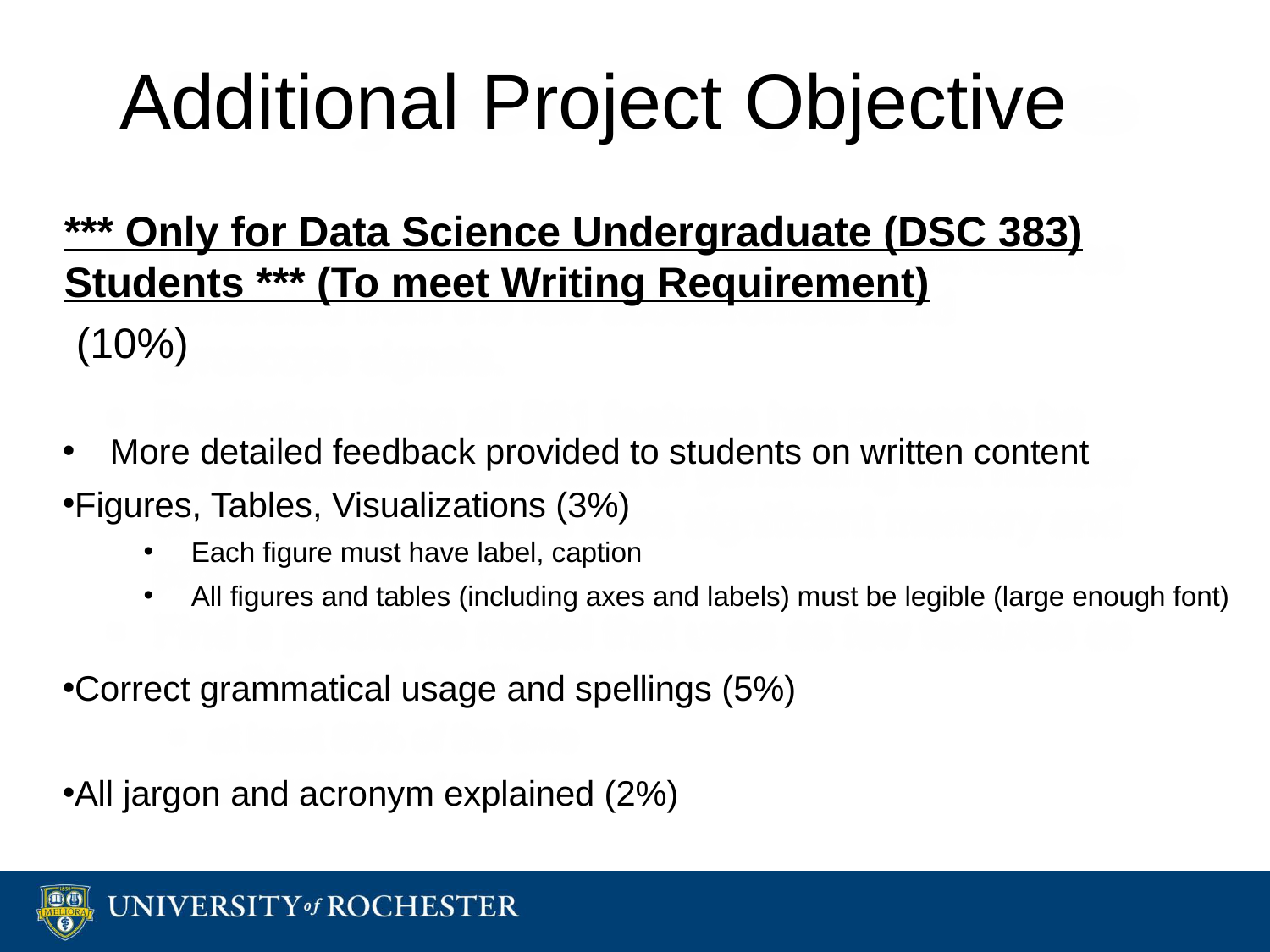

# Additional Project Objective
*** Only for Data Science Undergraduate (DSC 383) Students *** (To meet Writing Requirement)
 (10%)

More detailed feedback provided to students on written content
Figures, Tables, Visualizations (3%)
Each figure must have label, caption
All figures and tables (including axes and labels) must be legible (large enough font)

Correct grammatical usage and spellings (5%)

All jargon and acronym explained (2%)